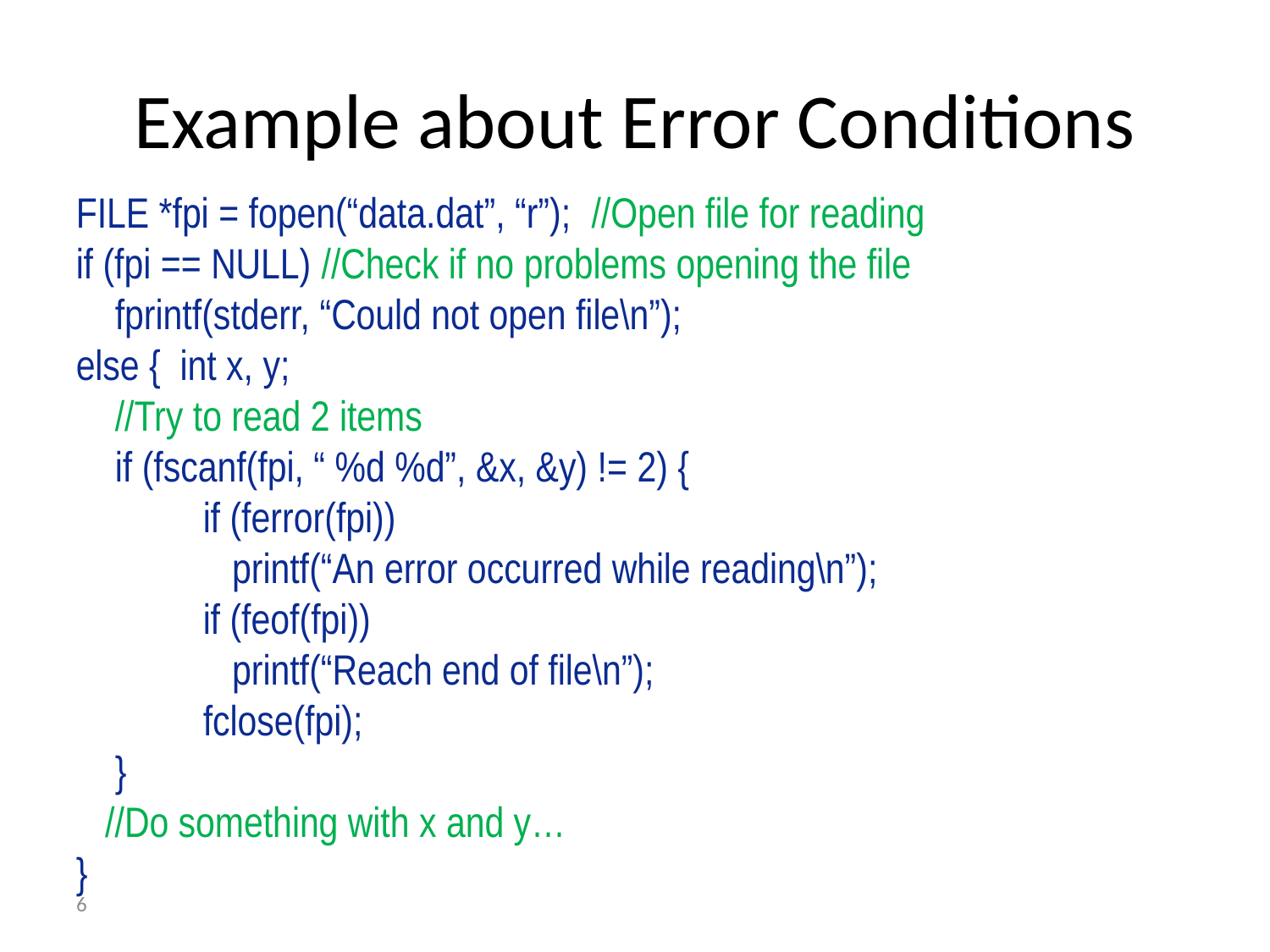

# Example about Error Conditions
FILE *fpi = fopen(“data.dat”, “r”);  //Open file for reading
if (fpi == NULL) //Check if no problems opening the file
    fprintf(stderr, “Could not open file\n”);
else {  int x, y;
    //Try to read 2 items
    if (fscanf(fpi, “ %d %d”, &x, &y) != 2) {
	if (ferror(fpi))
	   printf(“An error occurred while reading\n”);
	if (feof(fpi))
	   printf(“Reach end of file\n”);
	fclose(fpi);
    }
   //Do something with x and y…
}

6